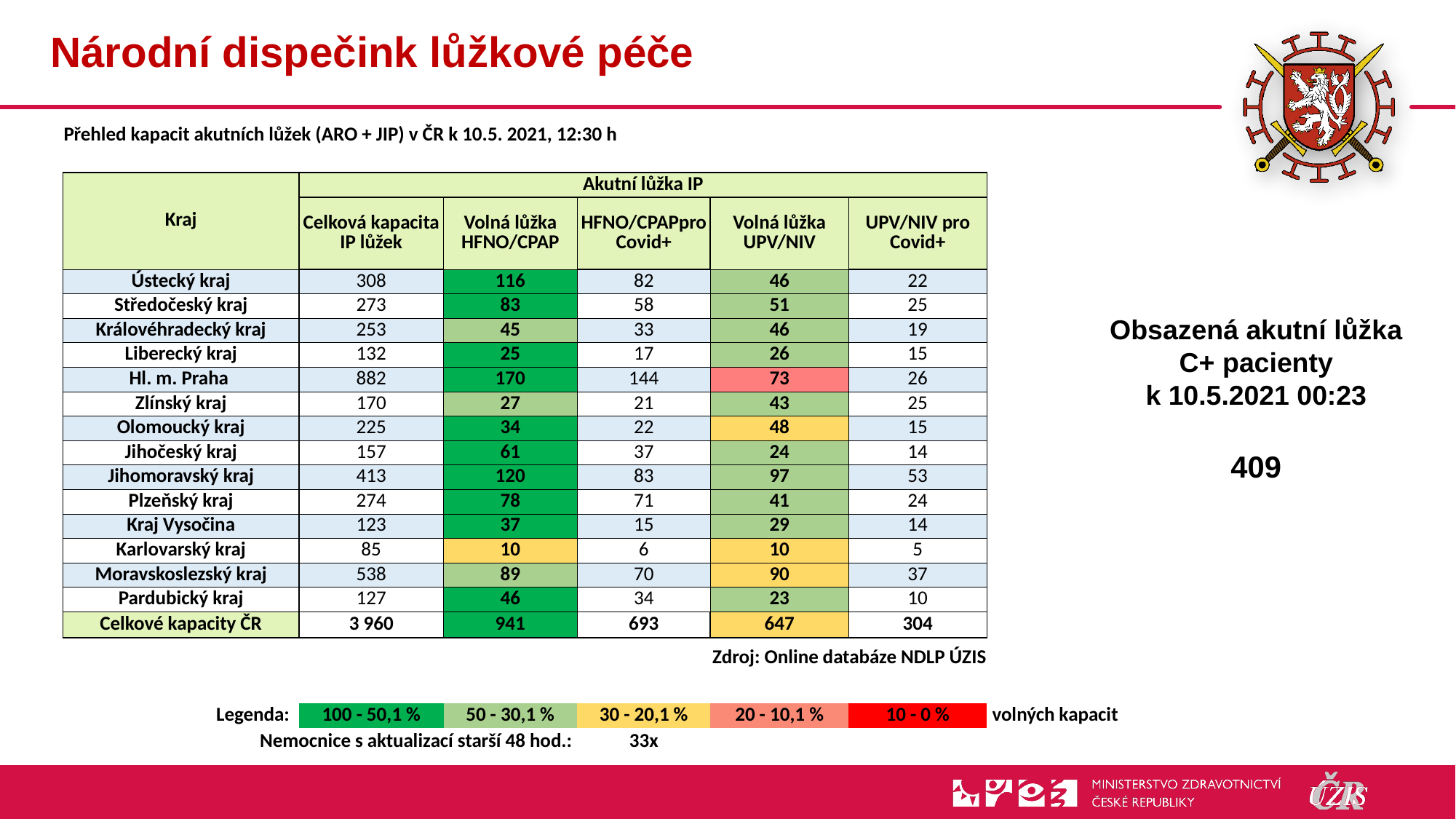

# Národní dispečink lůžkové péče
| Přehled kapacit akutních lůžek (ARO + JIP) v ČR k 10.5. 2021, 12:30 h |  |  |  |  |  |  |
| --- | --- | --- | --- | --- | --- | --- |
|  |  |  |  |  |  |  |
| Kraj | Akutní lůžka IP |  |  |  |  |  |
|  | Celková kapacita IP lůžek | Volná lůžka HFNO/CPAP | HFNO/CPAPpro Covid+ | Volná lůžka UPV/NIV | UPV/NIV pro Covid+ |  |
| Ústecký kraj | 308 | 116 | 82 | 46 | 22 |  |
| Středočeský kraj | 273 | 83 | 58 | 51 | 25 |  |
| Královéhradecký kraj | 253 | 45 | 33 | 46 | 19 |  |
| Liberecký kraj | 132 | 25 | 17 | 26 | 15 |  |
| Hl. m. Praha | 882 | 170 | 144 | 73 | 26 |  |
| Zlínský kraj | 170 | 27 | 21 | 43 | 25 |  |
| Olomoucký kraj | 225 | 34 | 22 | 48 | 15 |  |
| Jihočeský kraj | 157 | 61 | 37 | 24 | 14 |  |
| Jihomoravský kraj | 413 | 120 | 83 | 97 | 53 |  |
| Plzeňský kraj | 274 | 78 | 71 | 41 | 24 |  |
| Kraj Vysočina | 123 | 37 | 15 | 29 | 14 |  |
| Karlovarský kraj | 85 | 10 | 6 | 10 | 5 |  |
| Moravskoslezský kraj | 538 | 89 | 70 | 90 | 37 |  |
| Pardubický kraj | 127 | 46 | 34 | 23 | 10 |  |
| Celkové kapacity ČR | 3 960 | 941 | 693 | 647 | 304 |  |
|  |  |  | Zdroj: Online databáze NDLP ÚZIS |  |  |  |
|  |  |  |  |  |  |  |
| Legenda: | 100 - 50,1 % | 50 - 30,1 % | 30 - 20,1 % | 20 - 10,1 % | 10 - 0 % | volných kapacit |
| Nemocnice s aktualizací starší 48 hod.: |  |  | 33x |  |  |  |
Obsazená akutní lůžka C+ pacienty
k 10.5.2021 00:23

409